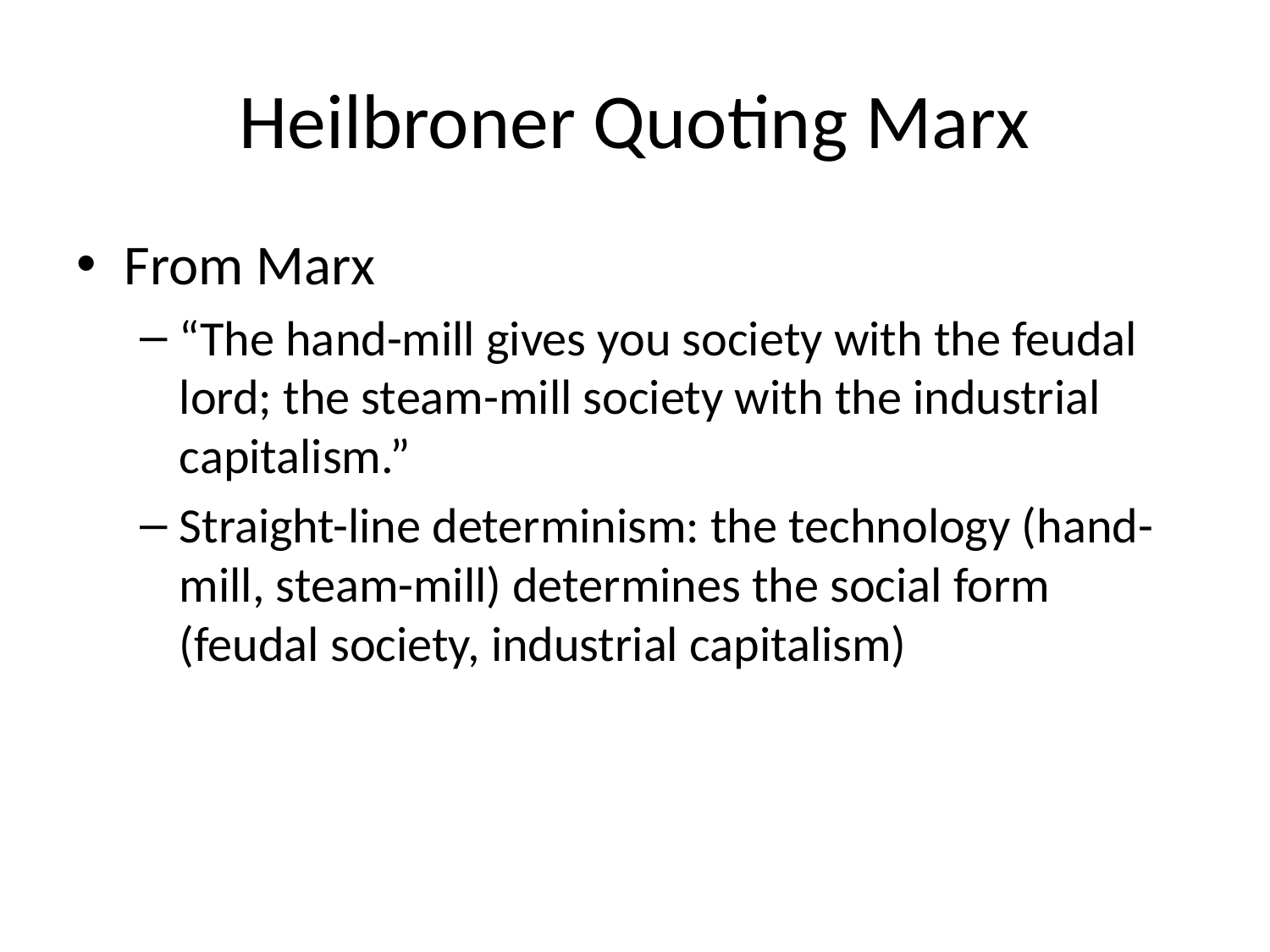

# Heilbroner Quoting Marx
From Marx
“The hand-mill gives you society with the feudal lord; the steam-mill society with the industrial capitalism.”
Straight-line determinism: the technology (hand-mill, steam-mill) determines the social form (feudal society, industrial capitalism)